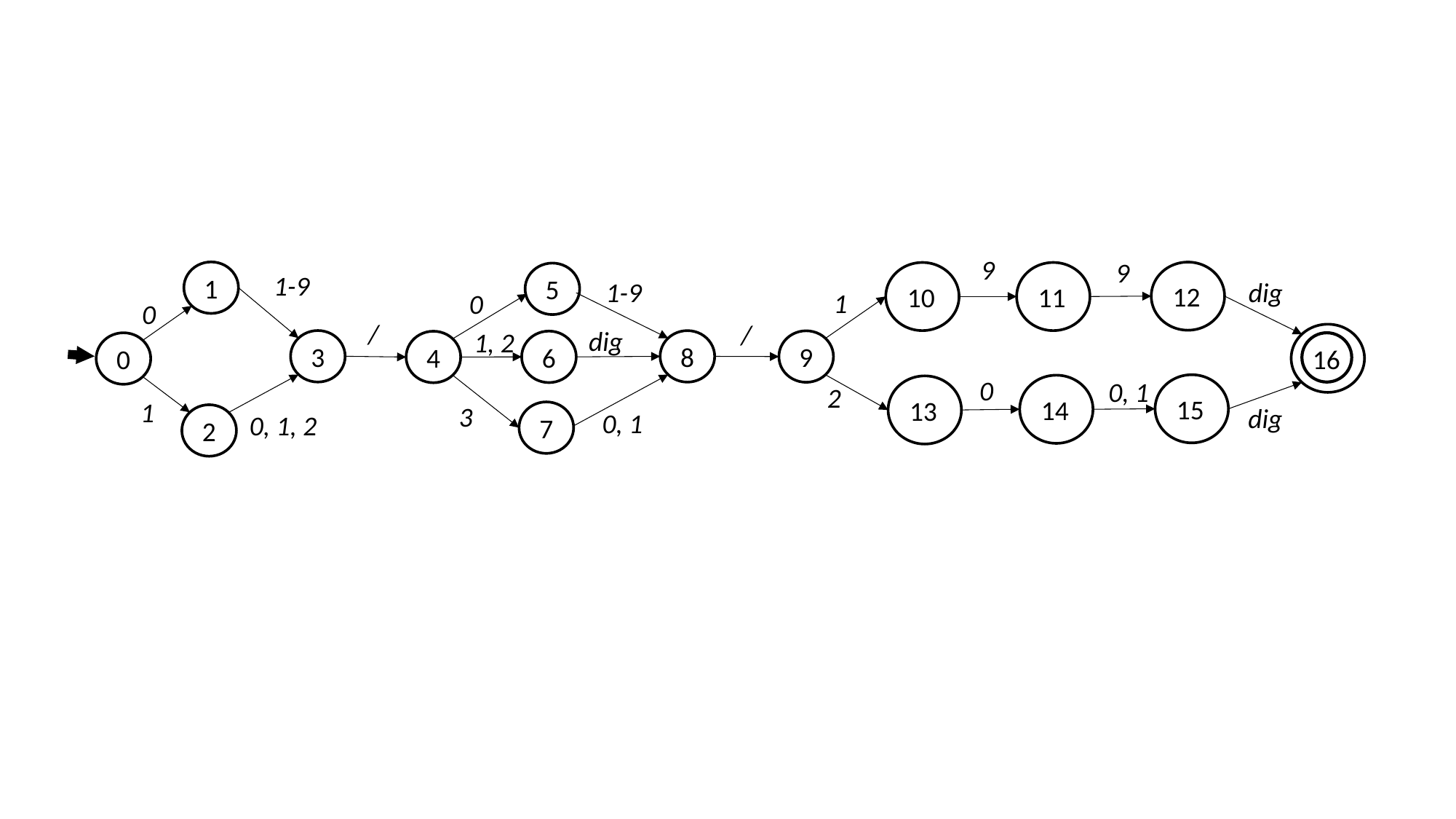

9
9
1
12
10
11
1-9
5
dig
1-9
1
0
0
/
/
dig
1, 2
16
3
8
9
6
4
0

0
0, 1
15
2
14
13
3
dig
0, 1
7
0, 1, 2
2
1